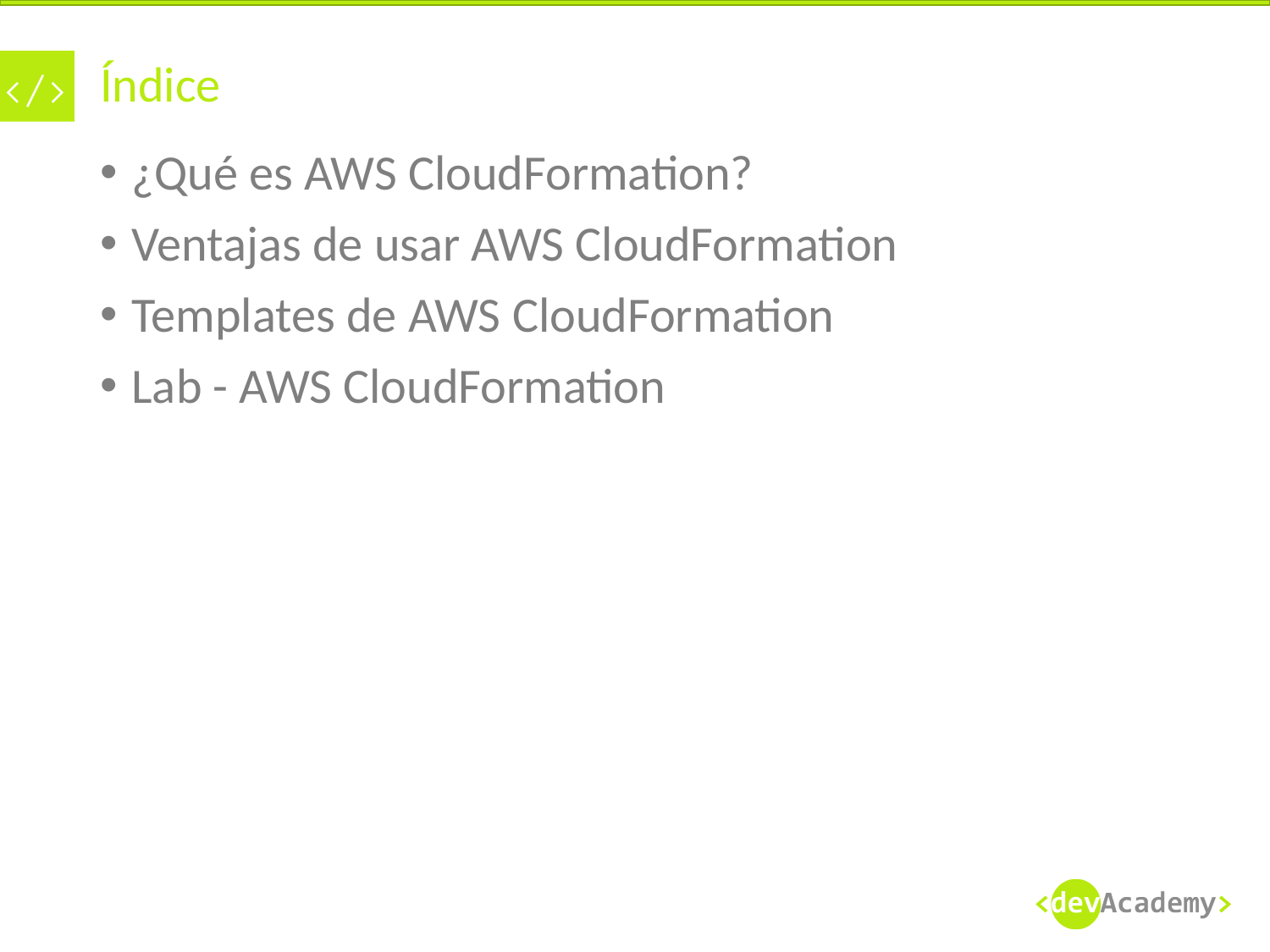

# Índice
¿Qué es AWS CloudFormation?
Ventajas de usar AWS CloudFormation
Templates de AWS CloudFormation
Lab - AWS CloudFormation